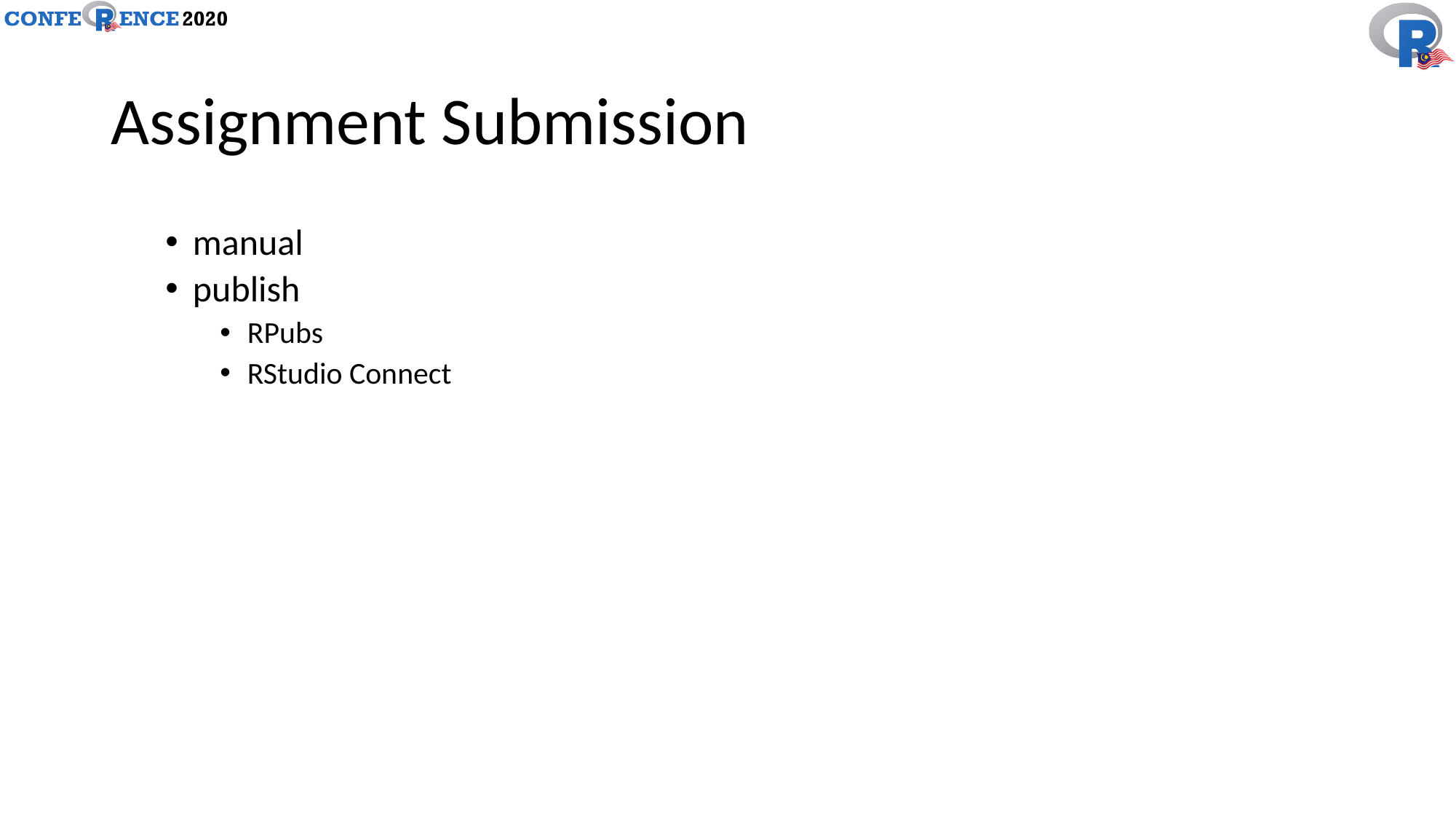

# Assignment Submission
manual
publish
RPubs
RStudio Connect